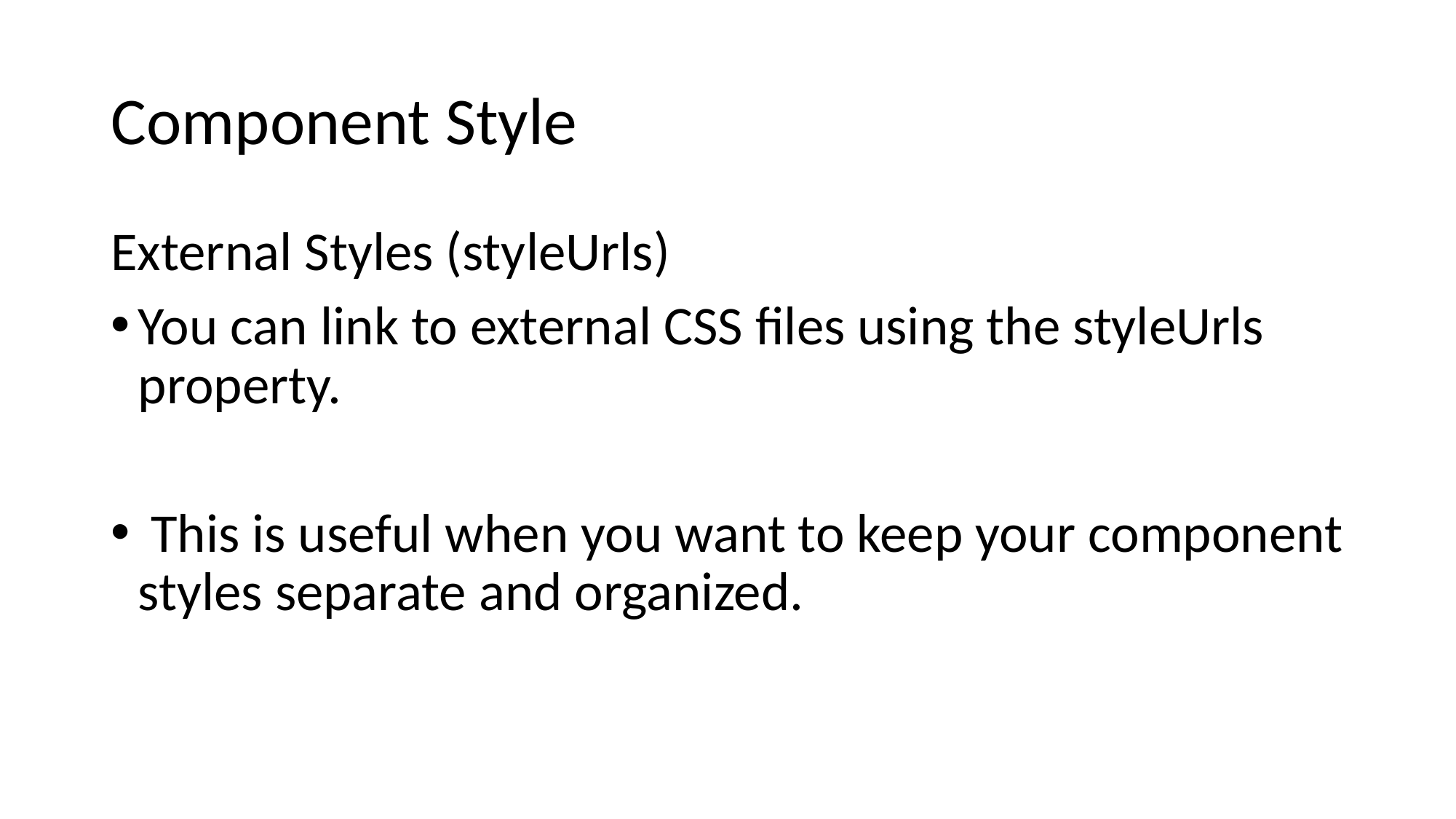

# Component Style
External Styles (styleUrls)
You can link to external CSS files using the styleUrls property.

 This is useful when you want to keep your component styles separate and organized.